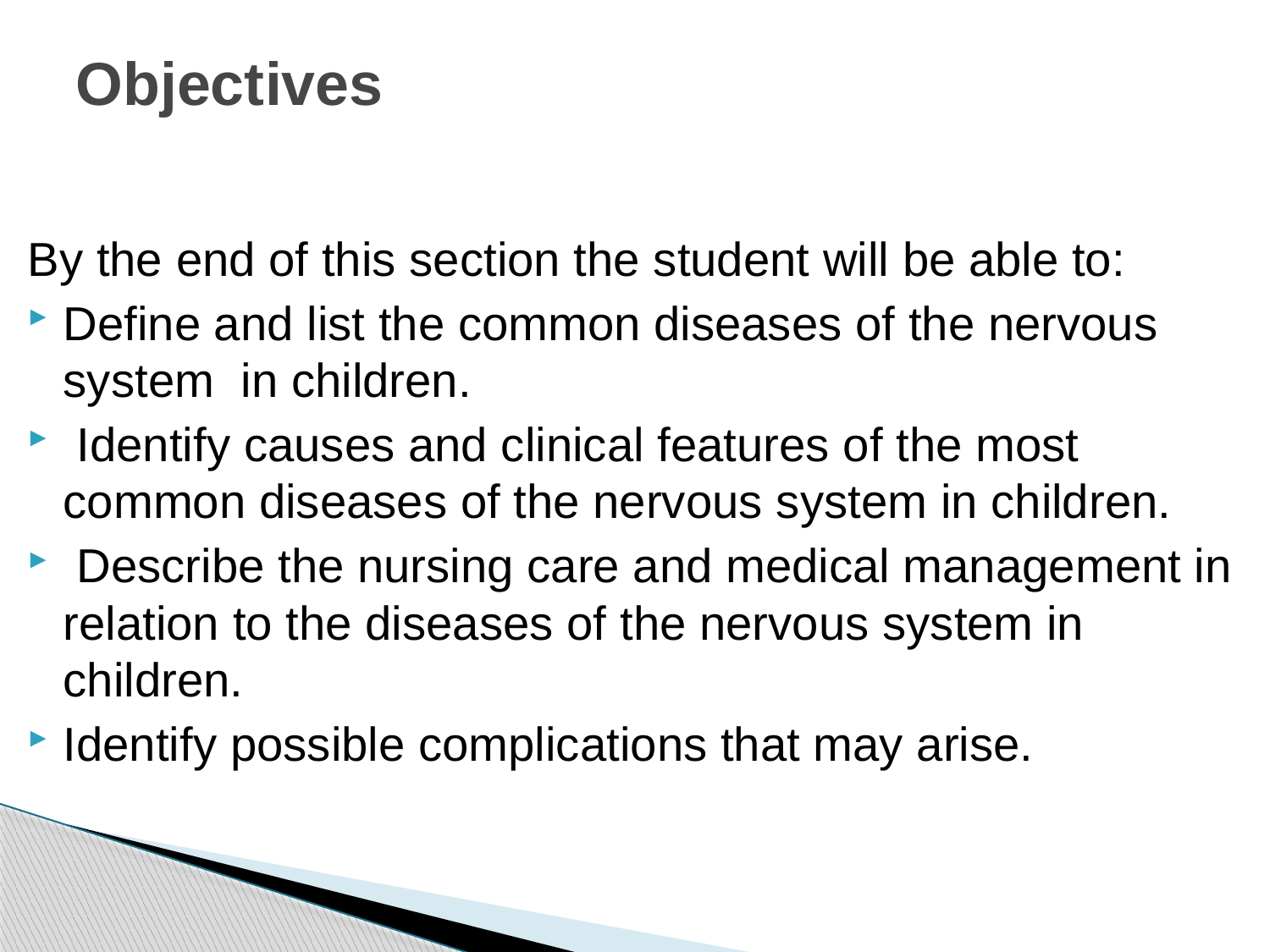

# Objectives
By the end of this section the student will be able to:
Define and list the common diseases of the nervous system  in children.
 Identify causes and clinical features of the most common diseases of the nervous system in children.
 Describe the nursing care and medical management in relation to the diseases of the nervous system in children.
Identify possible complications that may arise.